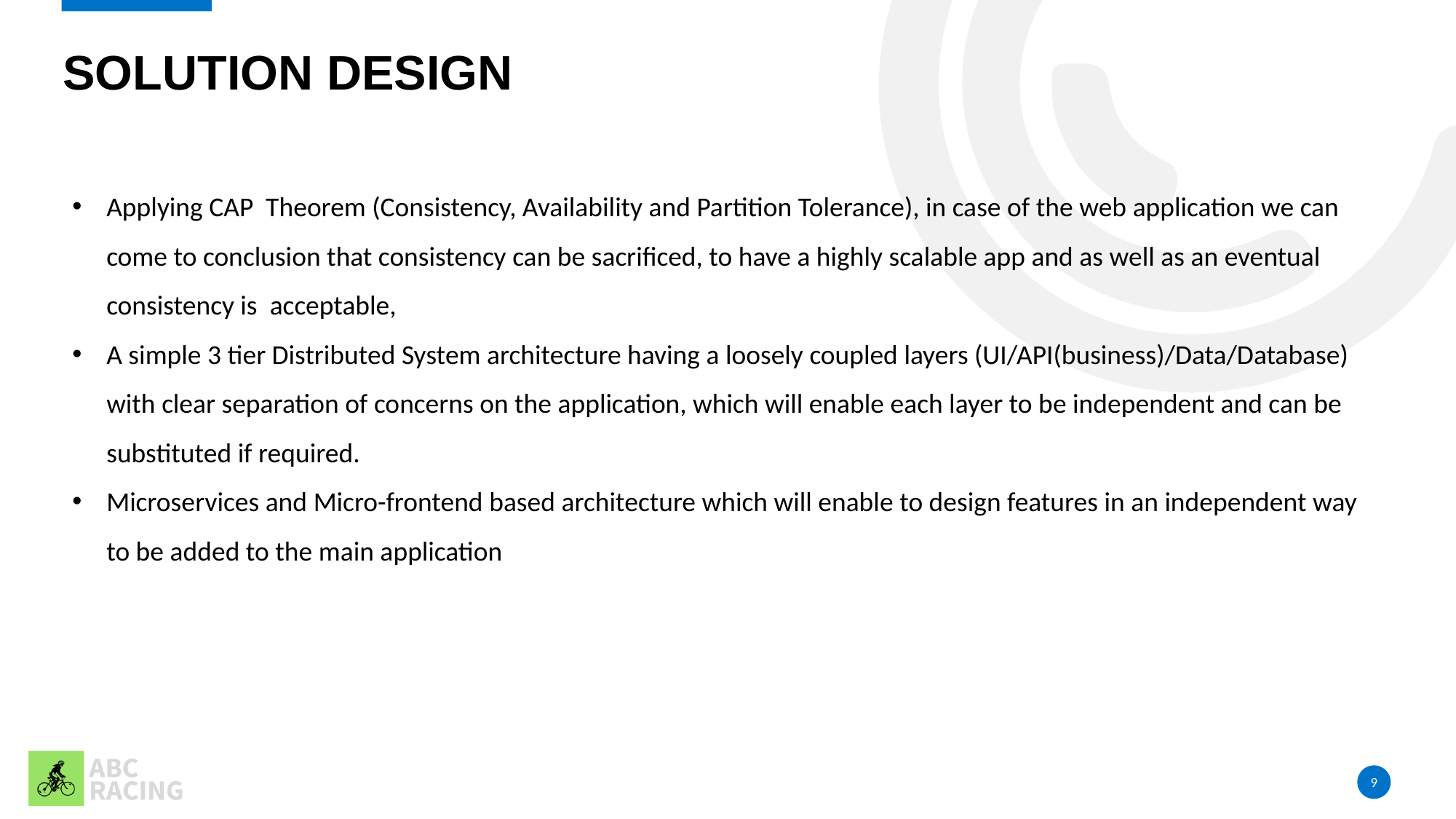

# Solution design
Applying CAP  Theorem (Consistency, Availability and Partition Tolerance), in case of the web application we can come to conclusion that consistency can be sacrificed, to have a highly scalable app and as well as an eventual consistency is  acceptable,
A simple 3 tier Distributed System architecture having a loosely coupled layers (UI/API(business)/Data/Database) with clear separation of concerns on the application, which will enable each layer to be independent and can be substituted if required.
Microservices and Micro-frontend based architecture which will enable to design features in an independent way to be added to the main application

9